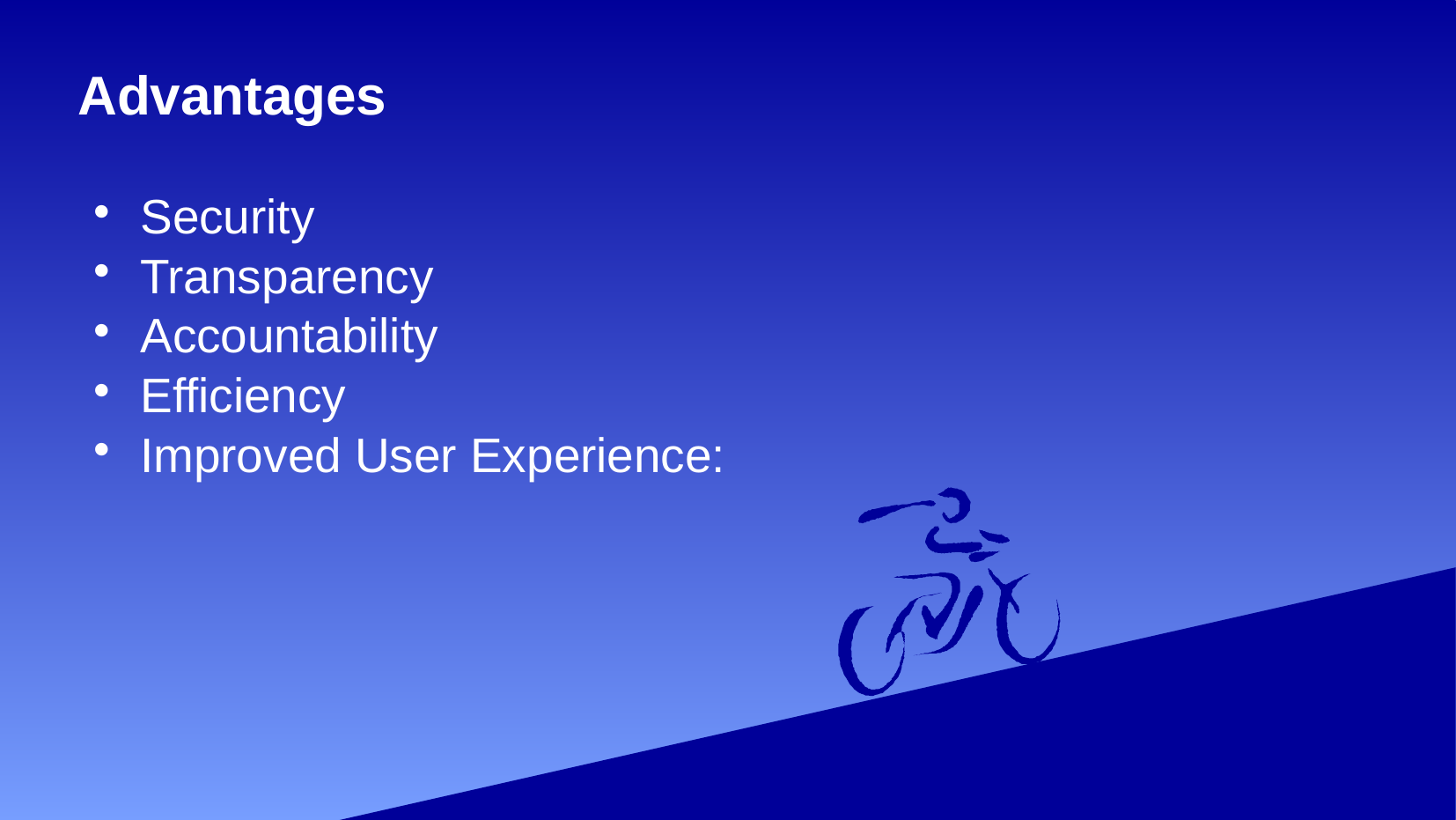

# Advantages
Security
Transparency
Accountability
Efficiency
Improved User Experience: